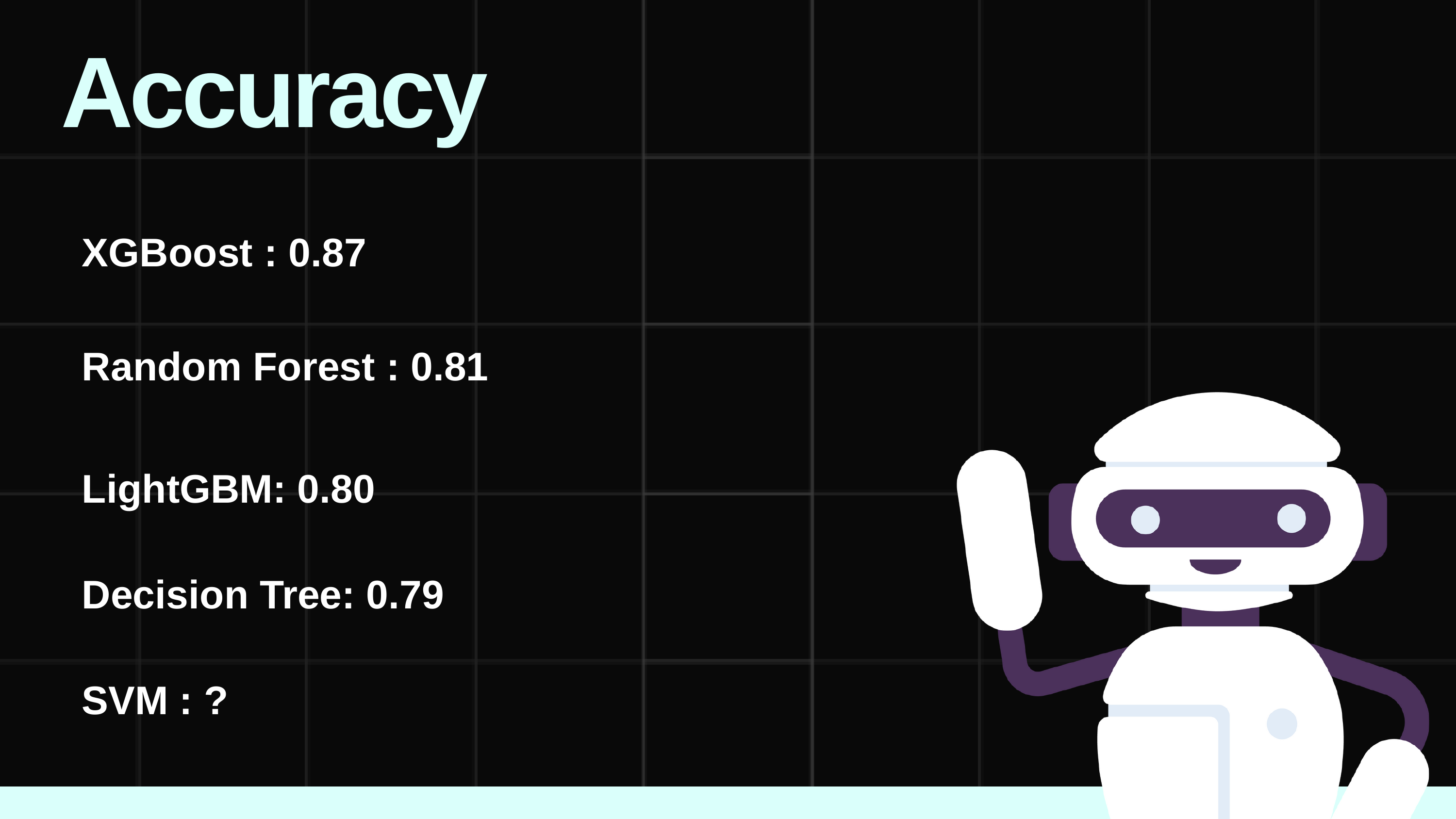

Accuracy
XGBoost : 0.87
Random Forest : 0.81

LightGBM: 0.80
Decision Tree: 0.79
SVM : ?